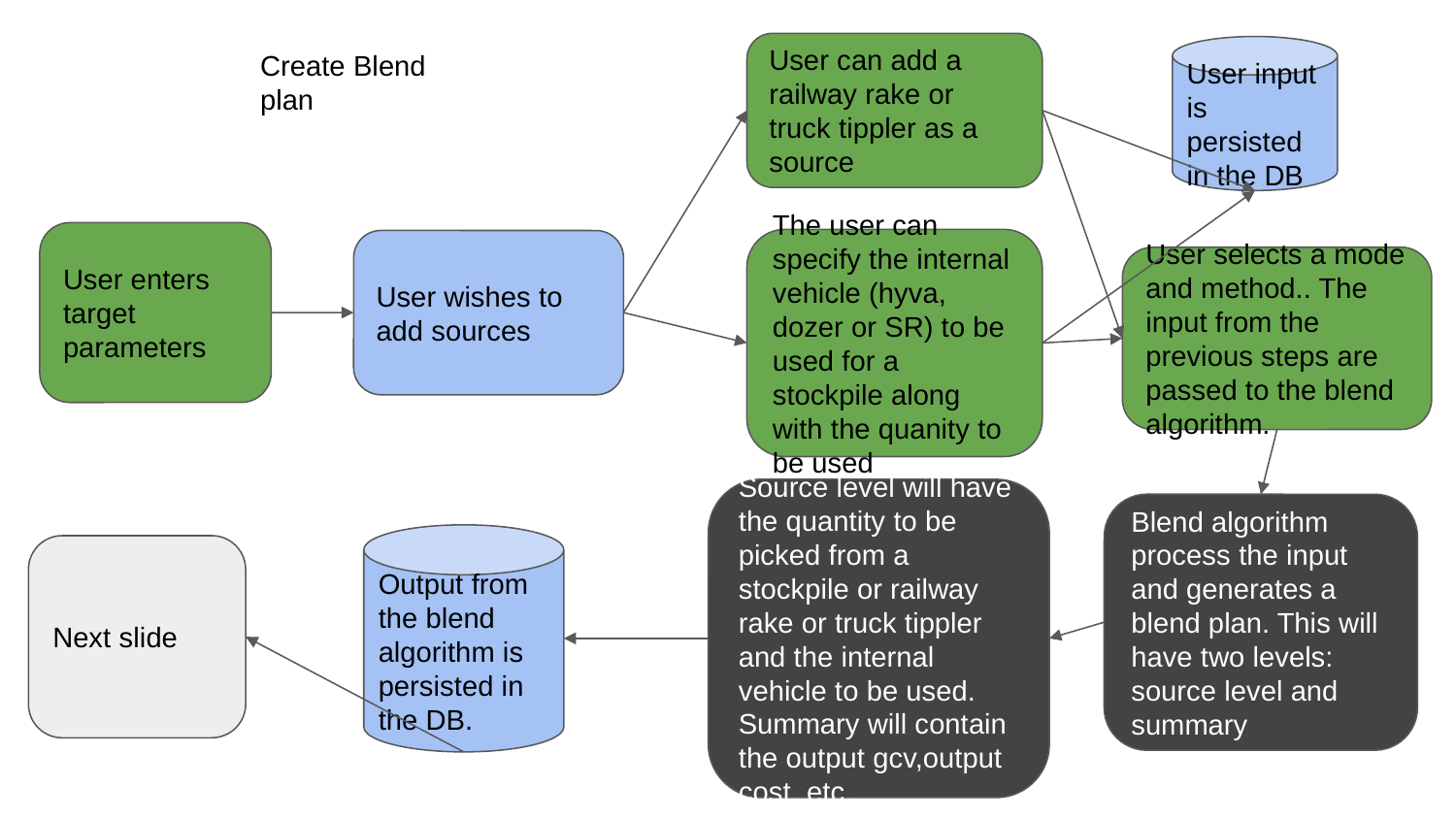

Create Blend plan
User can add a railway rake or truck tippler as a source
User input is persisted in the DB
User enters target parameters
The user can specify the internal vehicle (hyva, dozer or SR) to be used for a stockpile along with the quanity to be used
User wishes to add sources
User selects a mode and method.. The input from the previous steps are passed to the blend algorithm.
Source level will have the quantity to be picked from a stockpile or railway rake or truck tippler  and the internal vehicle to be used.
Summary will contain the output gcv,output cost, etc.
Blend algorithm process the input and generates a blend plan. This will have two levels: source level and summary
Output from the blend algorithm is persisted in the DB.
Next slide